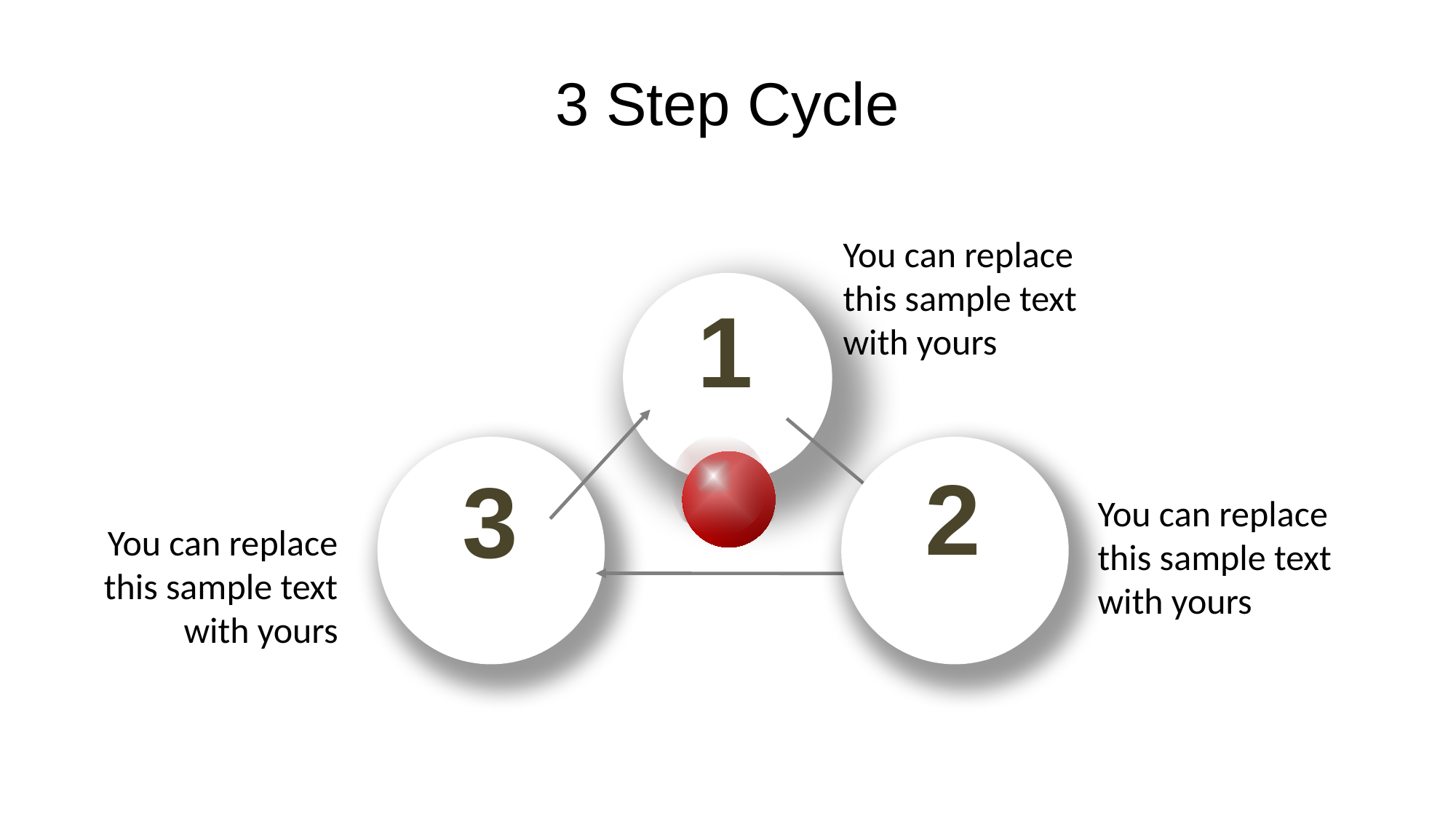

# 3 Step Cycle
You can replace this sample text with yours

1

3

2
You can replace this sample text with yours

You can replace this sample text with yours